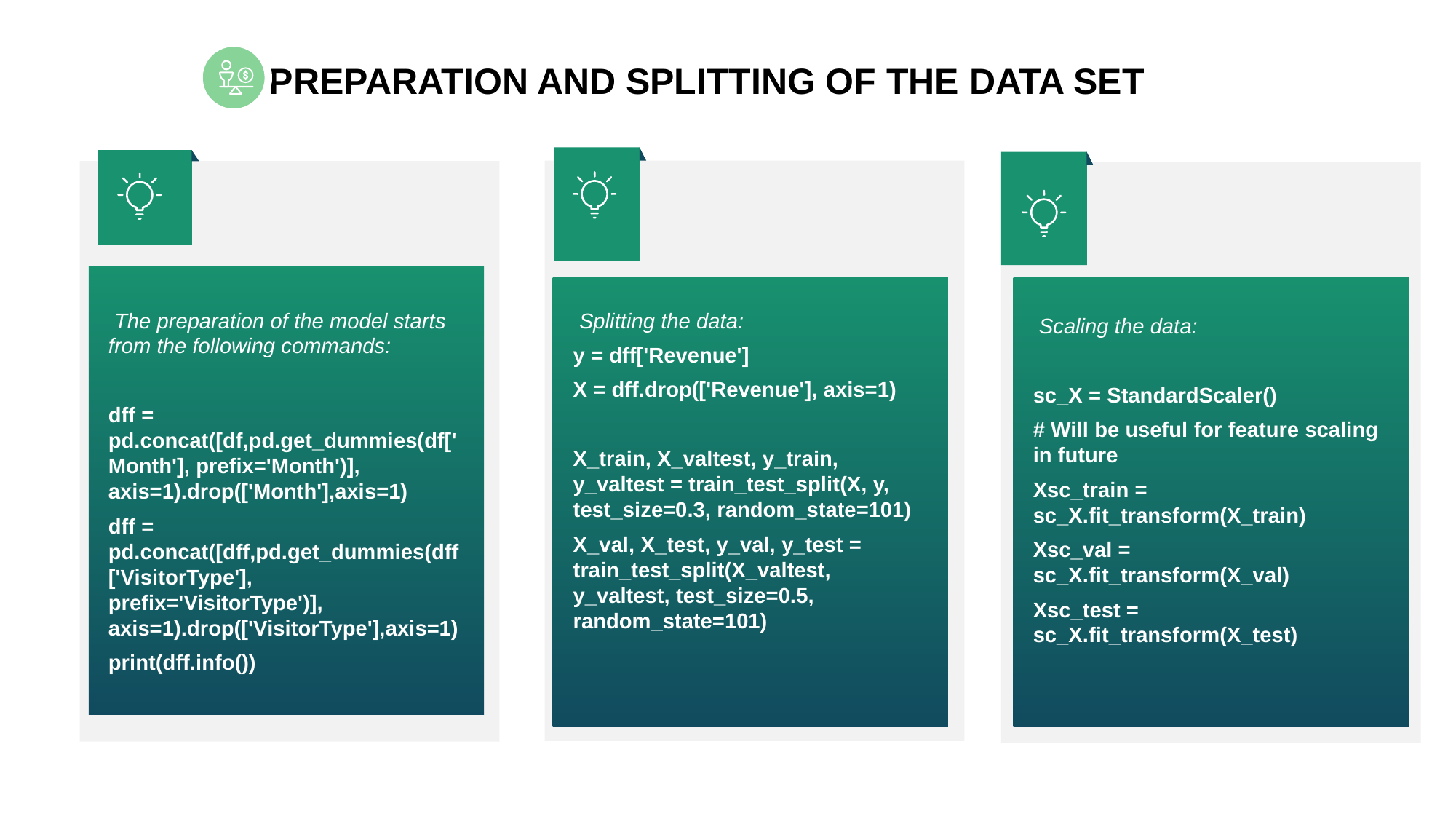

PREPARATION AND SPLITTING OF THE DATA SET

 The preparation of the model starts from the following commands:

dff = pd.concat([df,pd.get_dummies(df['Month'], prefix='Month')], axis=1).drop(['Month'],axis=1)
dff = pd.concat([dff,pd.get_dummies(dff['VisitorType'], prefix='VisitorType')], axis=1).drop(['VisitorType'],axis=1)
print(dff.info())
 Splitting the data:
y = dff['Revenue']
X = dff.drop(['Revenue'], axis=1)

X_train, X_valtest, y_train, y_valtest = train_test_split(X, y, test_size=0.3, random_state=101)
X_val, X_test, y_val, y_test = train_test_split(X_valtest, y_valtest, test_size=0.5, random_state=101)

 Scaling the data:

sc_X = StandardScaler()
# Will be useful for feature scaling in future
Xsc_train = sc_X.fit_transform(X_train)
Xsc_val = sc_X.fit_transform(X_val)
Xsc_test = sc_X.fit_transform(X_test)